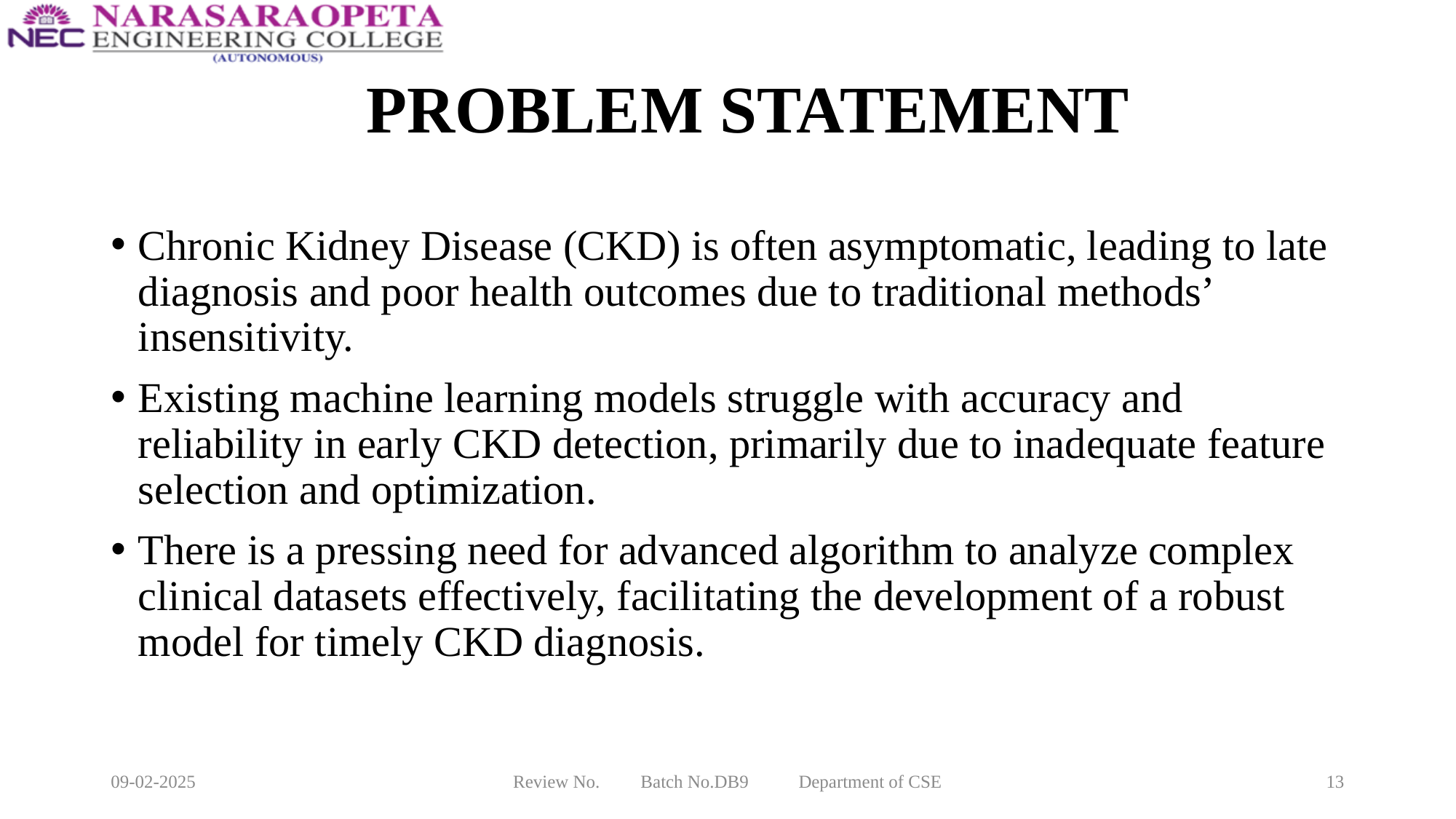

# PROBLEM STATEMENT
Chronic Kidney Disease (CKD) is often asymptomatic, leading to late diagnosis and poor health outcomes due to traditional methods’ insensitivity.
Existing machine learning models struggle with accuracy and reliability in early CKD detection, primarily due to inadequate feature selection and optimization.
There is a pressing need for advanced algorithm to analyze complex clinical datasets effectively, facilitating the development of a robust model for timely CKD diagnosis.
09-02-2025
Review No.         Batch No.DB9           Department of CSE
13